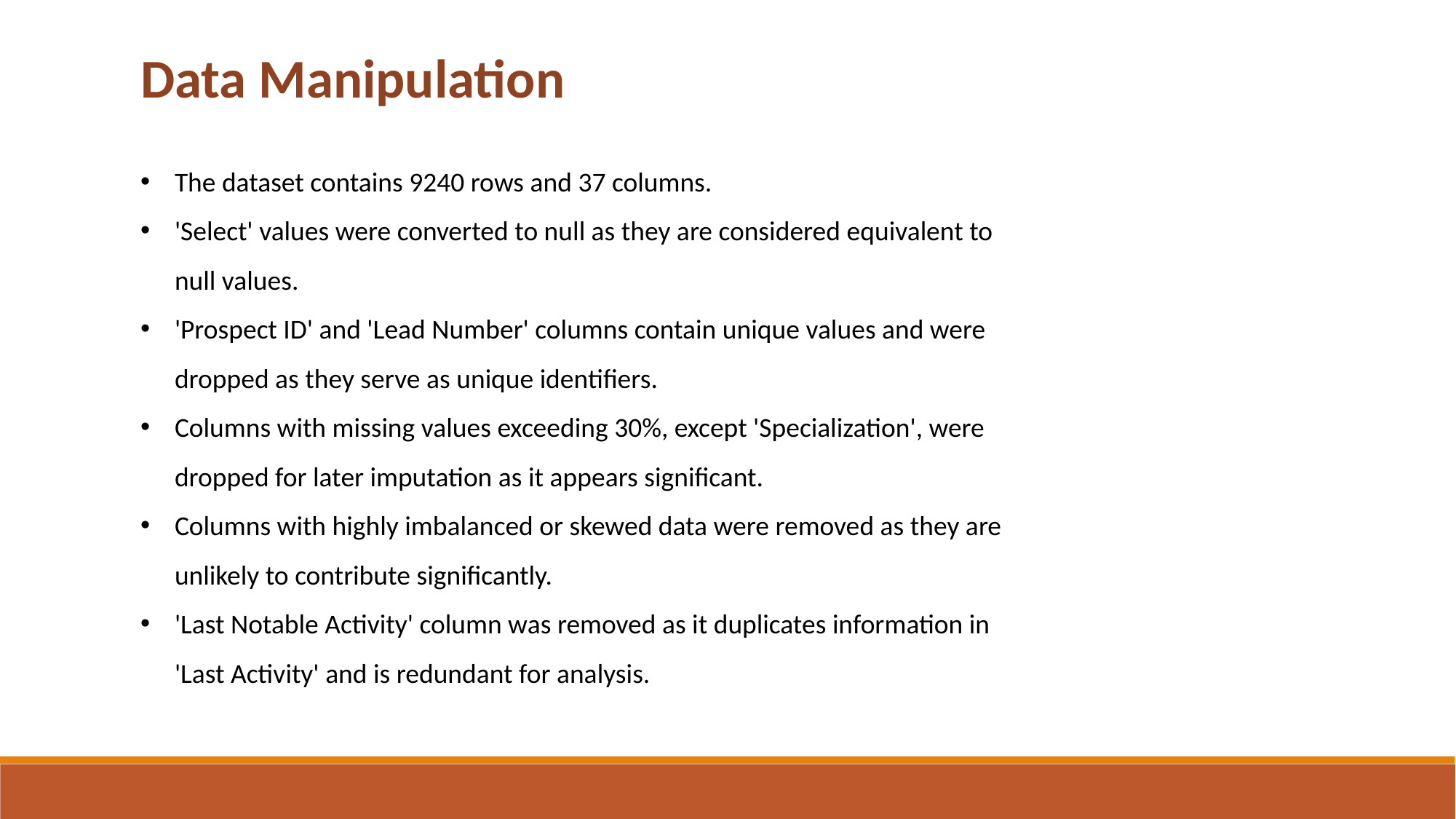

Data Manipulation
The dataset contains 9240 rows and 37 columns.
'Select' values were converted to null as they are considered equivalent to null values.
'Prospect ID' and 'Lead Number' columns contain unique values and were dropped as they serve as unique identifiers.
Columns with missing values exceeding 30%, except 'Specialization', were dropped for later imputation as it appears significant.
Columns with highly imbalanced or skewed data were removed as they are unlikely to contribute significantly.
'Last Notable Activity' column was removed as it duplicates information in 'Last Activity' and is redundant for analysis.